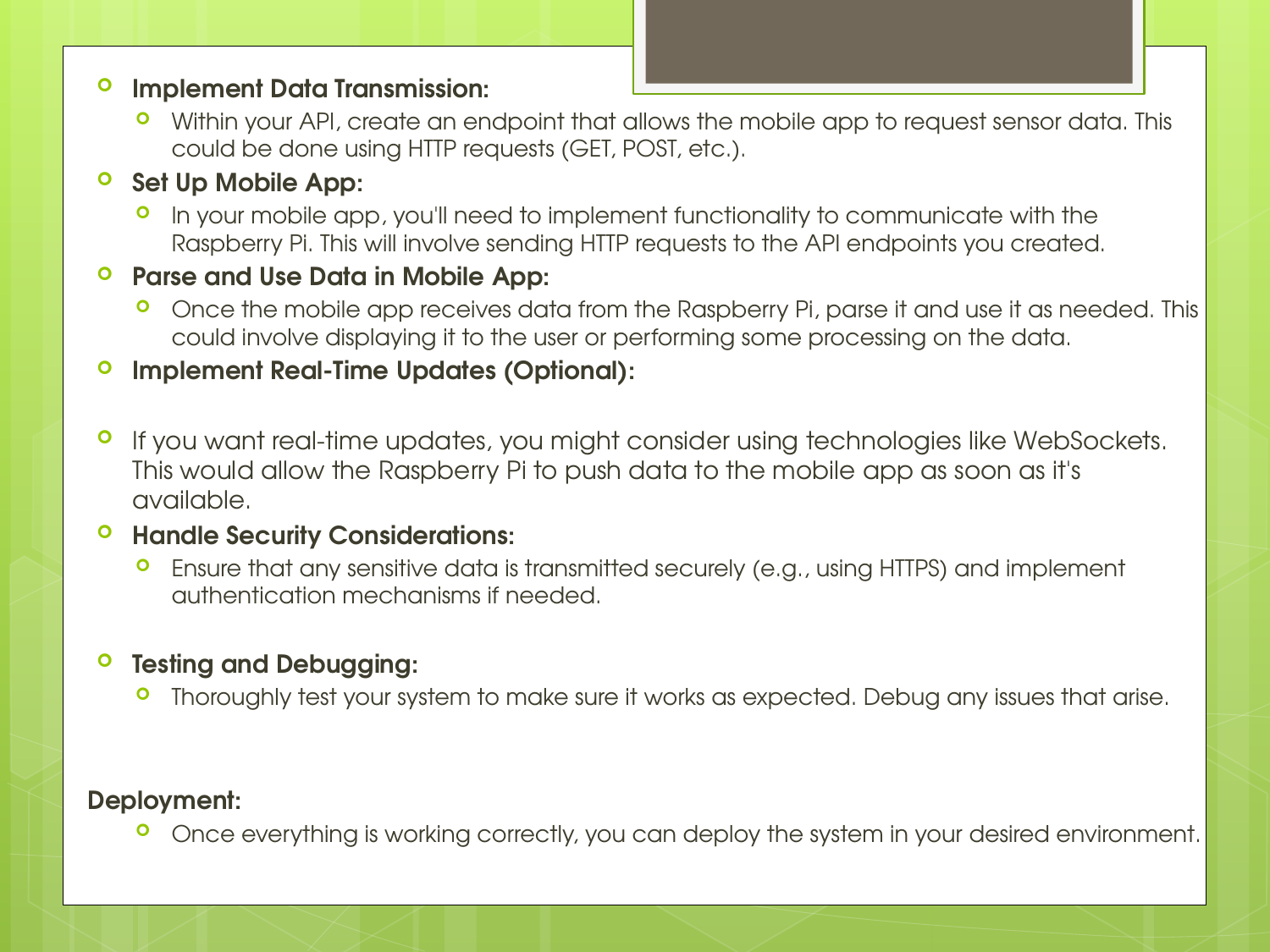

Implement Data Transmission:
Within your API, create an endpoint that allows the mobile app to request sensor data. This could be done using HTTP requests (GET, POST, etc.).
Set Up Mobile App:
In your mobile app, you'll need to implement functionality to communicate with the Raspberry Pi. This will involve sending HTTP requests to the API endpoints you created.
Parse and Use Data in Mobile App:
Once the mobile app receives data from the Raspberry Pi, parse it and use it as needed. This could involve displaying it to the user or performing some processing on the data.
Implement Real-Time Updates (Optional):

If you want real-time updates, you might consider using technologies like WebSockets. This would allow the Raspberry Pi to push data to the mobile app as soon as it's available.
Handle Security Considerations:
Ensure that any sensitive data is transmitted securely (e.g., using HTTPS) and implement authentication mechanisms if needed.

Testing and Debugging:
Thoroughly test your system to make sure it works as expected. Debug any issues that arise.

Deployment:
Once everything is working correctly, you can deploy the system in your desired environment.